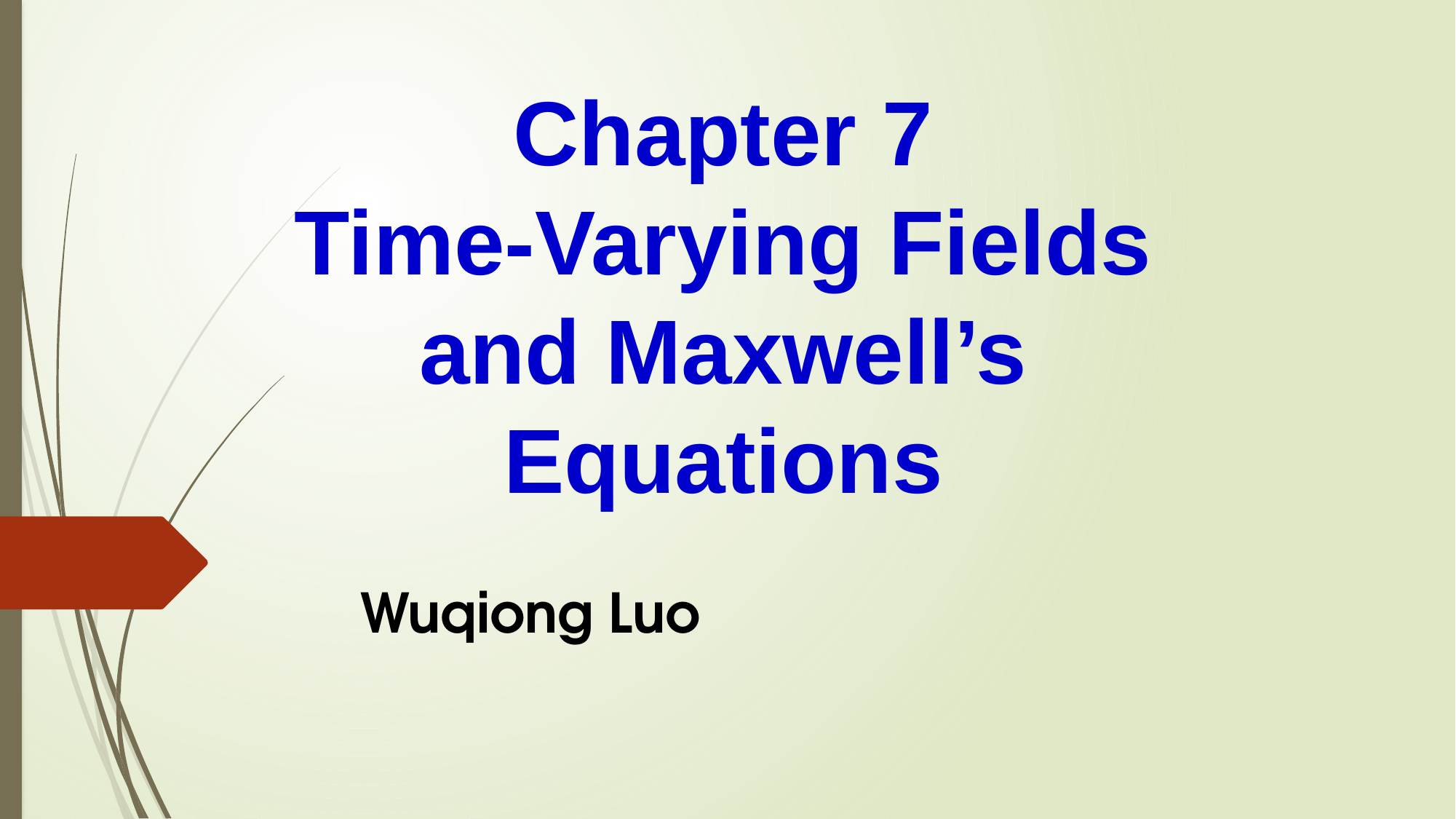

Chapter 7
Time-Varying Fields and Maxwell’s Equations
Wuqiong Luo